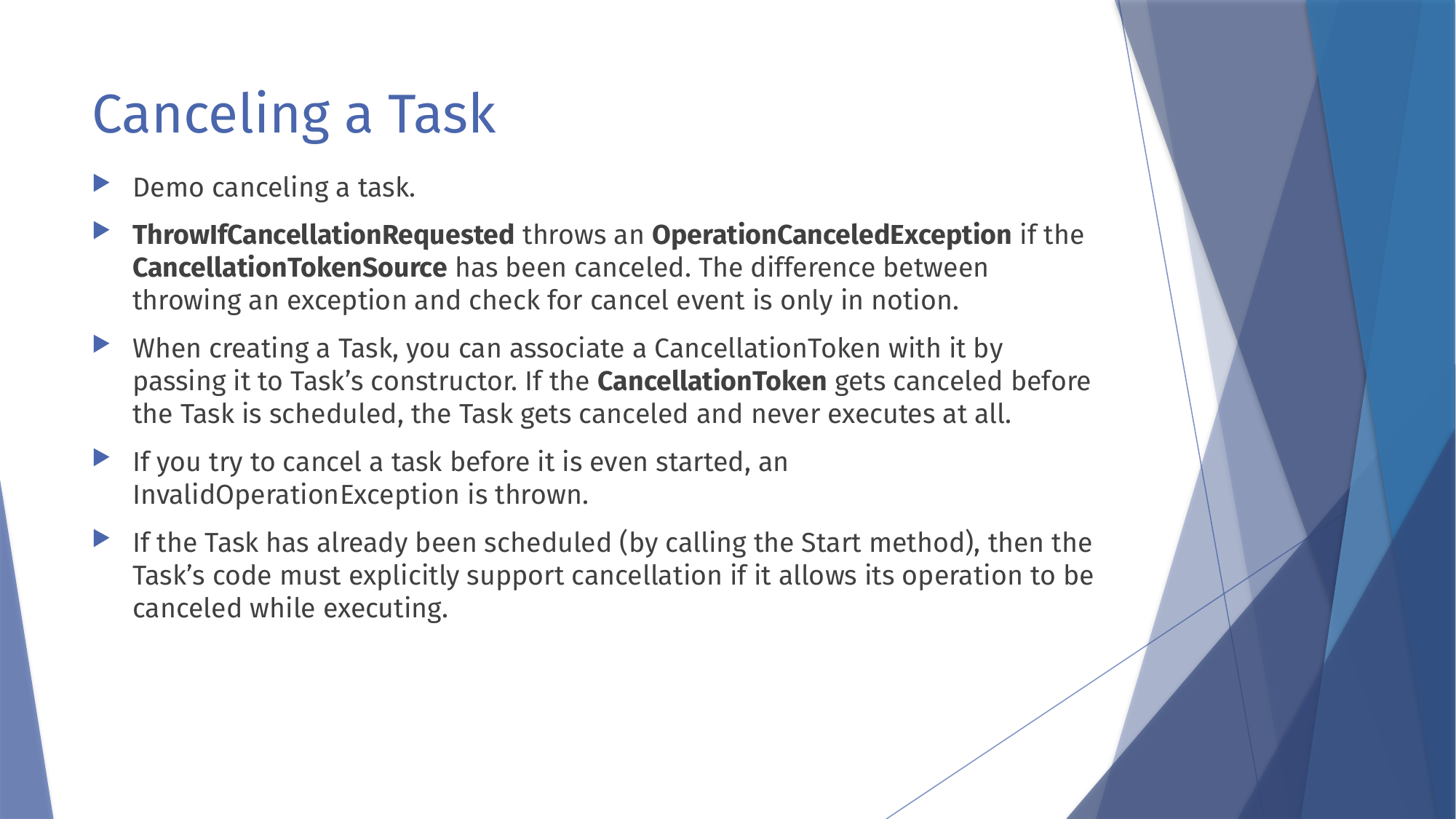

# Canceling a Task
Demo canceling a task.
ThrowIfCancellationRequested throws an OperationCanceledException if the CancellationTokenSource has been canceled. The difference between throwing an exception and check for cancel event is only in notion.
When creating a Task, you can associate a CancellationToken with it by passing it to Task’s constructor. If the CancellationToken gets canceled before the Task is scheduled, the Task gets canceled and never executes at all.
If you try to cancel a task before it is even started, an InvalidOperationException is thrown.
If the Task has already been scheduled (by calling the Start method), then the Task’s code must explicitly support cancellation if it allows its operation to be canceled while executing.